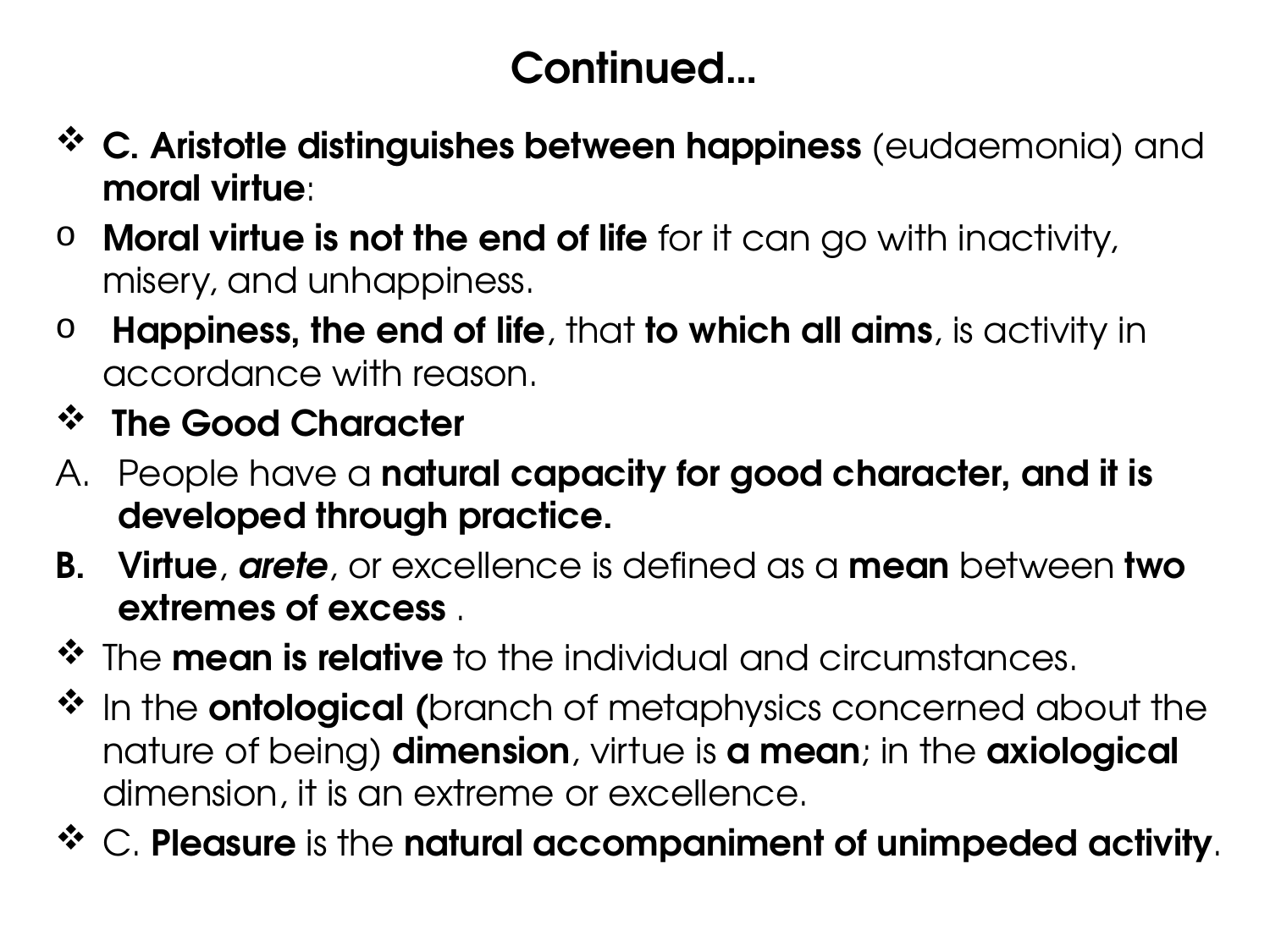

# Continued…
C. Aristotle distinguishes between happiness (eudaemonia) and moral virtue:
Moral virtue is not the end of life for it can go with inactivity, misery, and unhappiness.
 Happiness, the end of life, that to which all aims, is activity in accordance with reason.
 The Good Character
People have a natural capacity for good character, and it is developed through practice.
Virtue, arete, or excellence is defined as a mean between two extremes of excess .
The mean is relative to the individual and circumstances.
In the ontological (branch of metaphysics concerned about the nature of being) dimension, virtue is a mean; in the axiological dimension, it is an extreme or excellence.
C. Pleasure is the natural accompaniment of unimpeded activity.